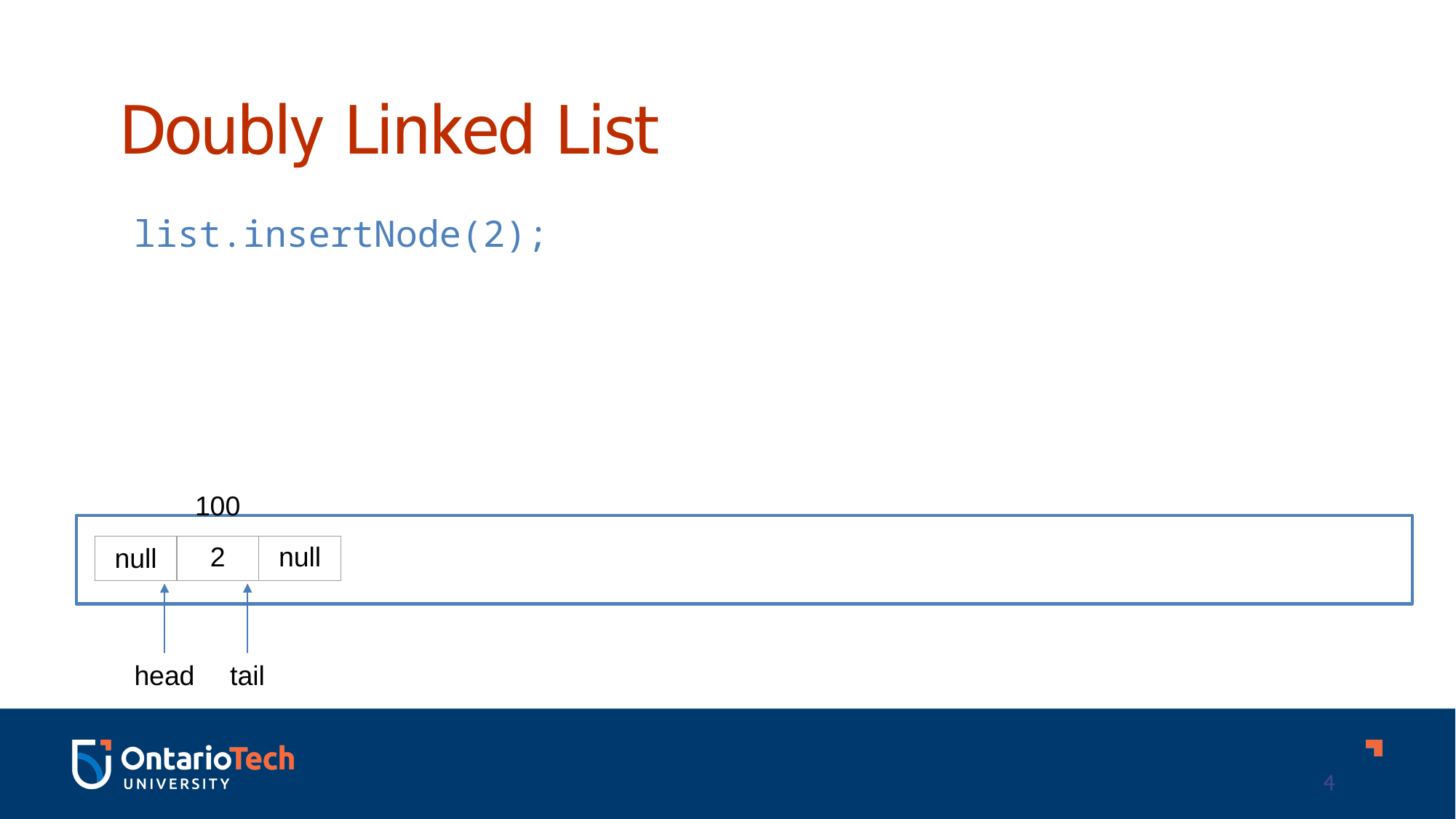

Doubly Linked List
list.insertNode(2);
100

| null | 2 | null |
| --- | --- | --- |
tail
head
4